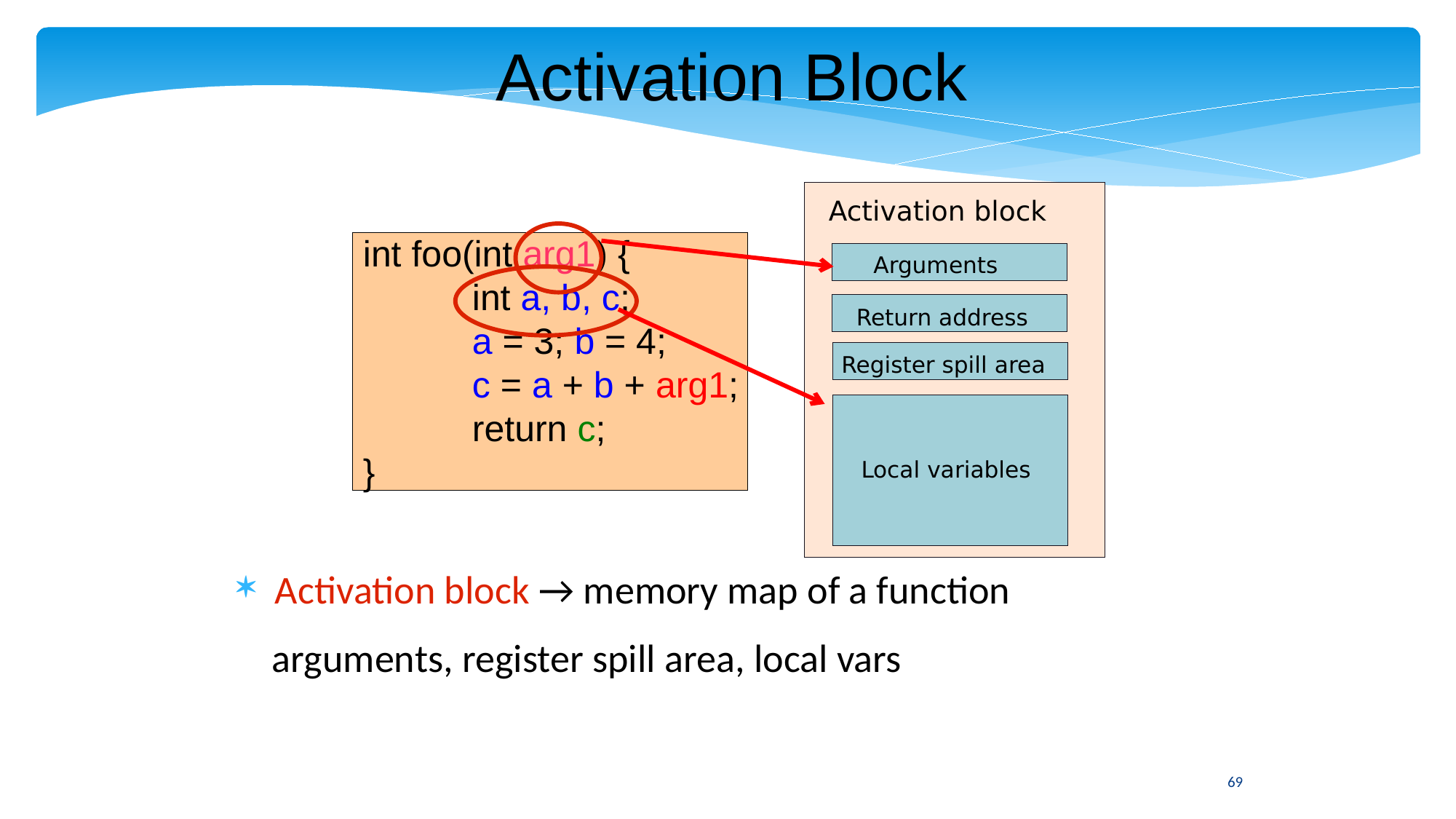

Activation Block

Activation block

Arguments

Return address

Register spill area

Local variables

int foo(int arg1) {
	int a, b, c;
	a = 3; b = 4;
	c = a + b + arg1;
	return c;
}

Activation block → memory map of a function
    arguments, register spill area, local vars
69